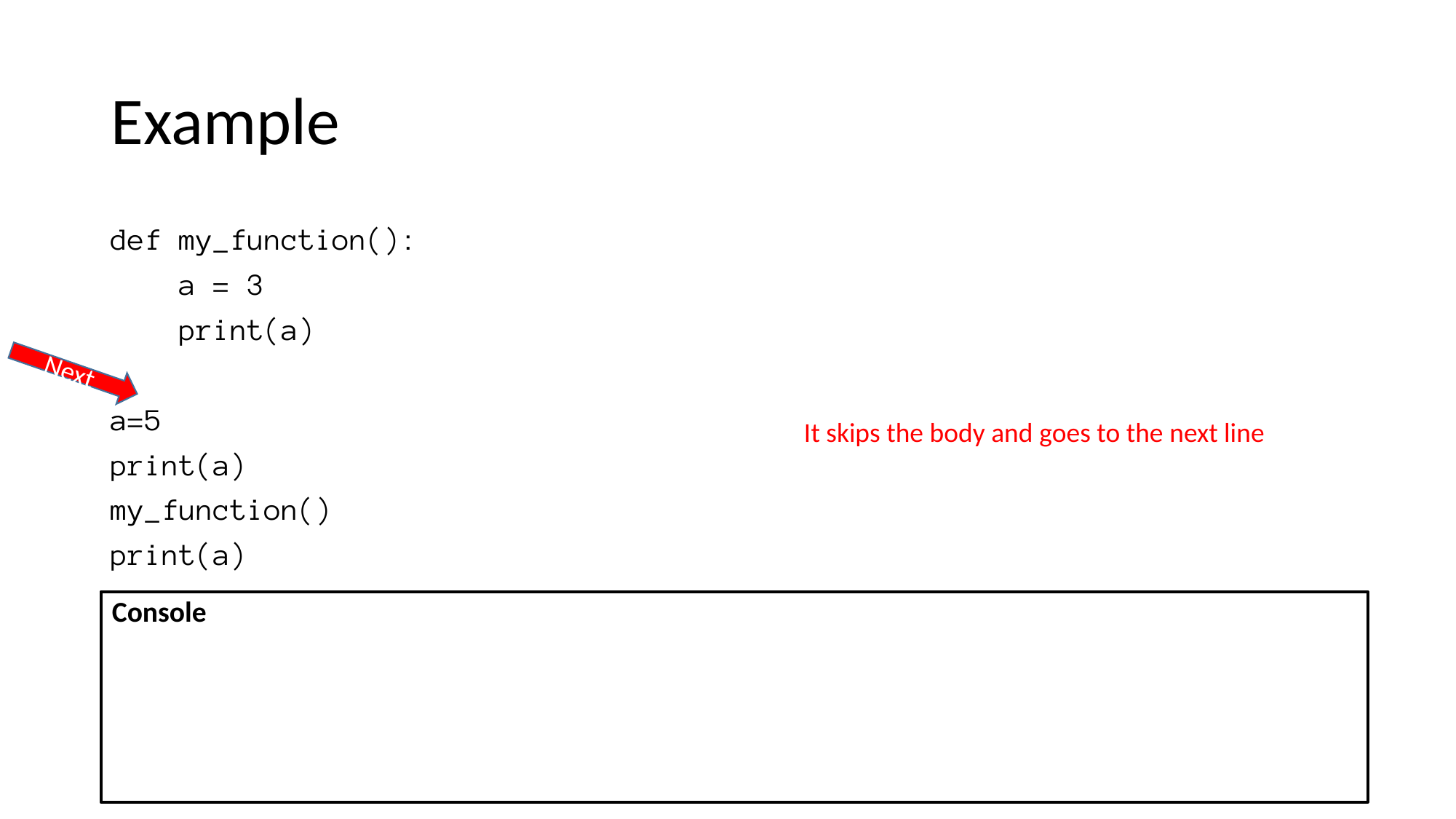

# Example
def my_function():
    a = 3
    print(a)

a=5
print(a)
my_function()
print(a)
Next
It skips the body and goes to the next line
Console